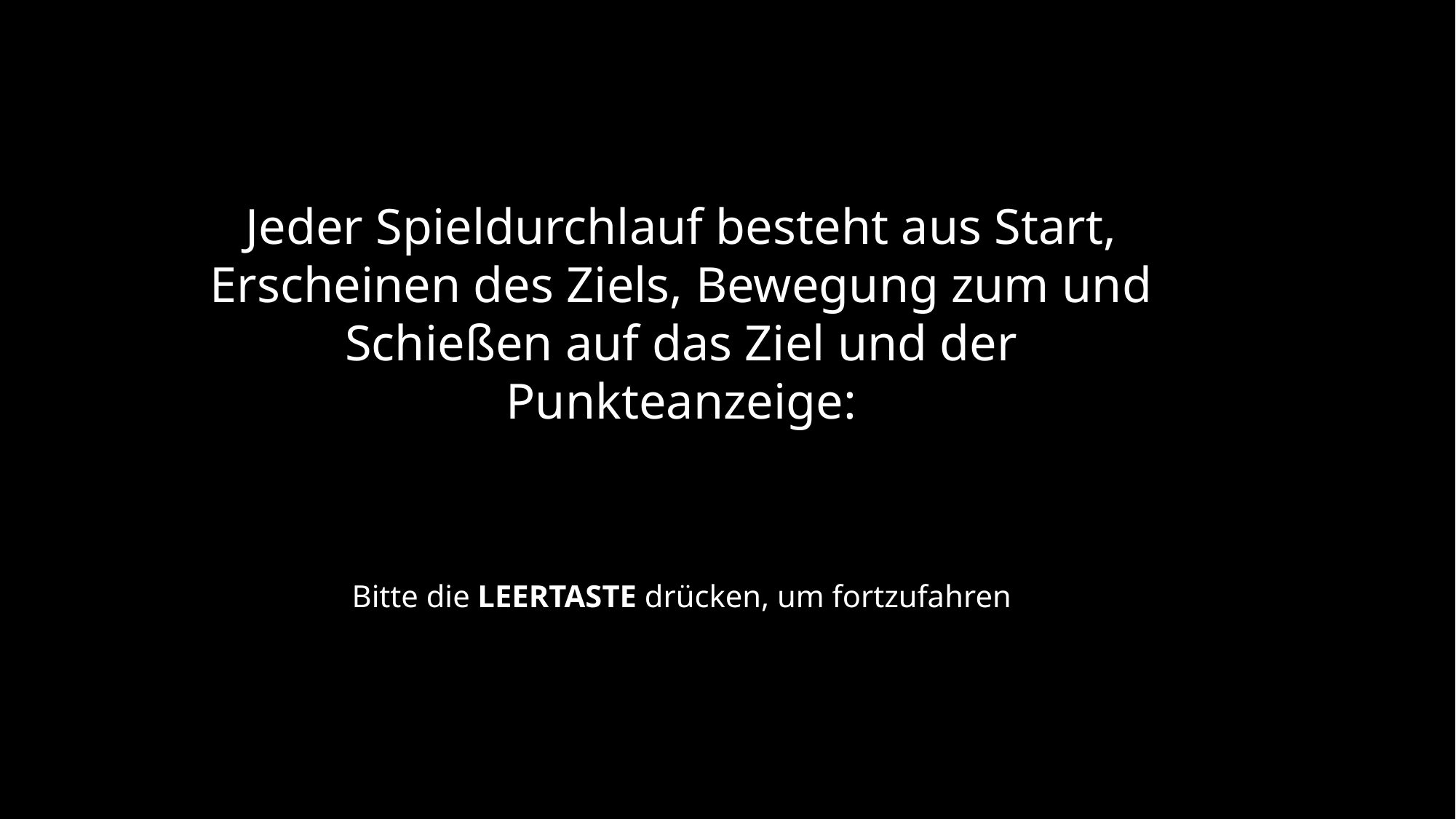

Jeder Spieldurchlauf besteht aus Start, Erscheinen des Ziels, Bewegung zum und Schießen auf das Ziel und der Punkteanzeige:

Bitte die LEERTASTE drücken, um fortzufahren